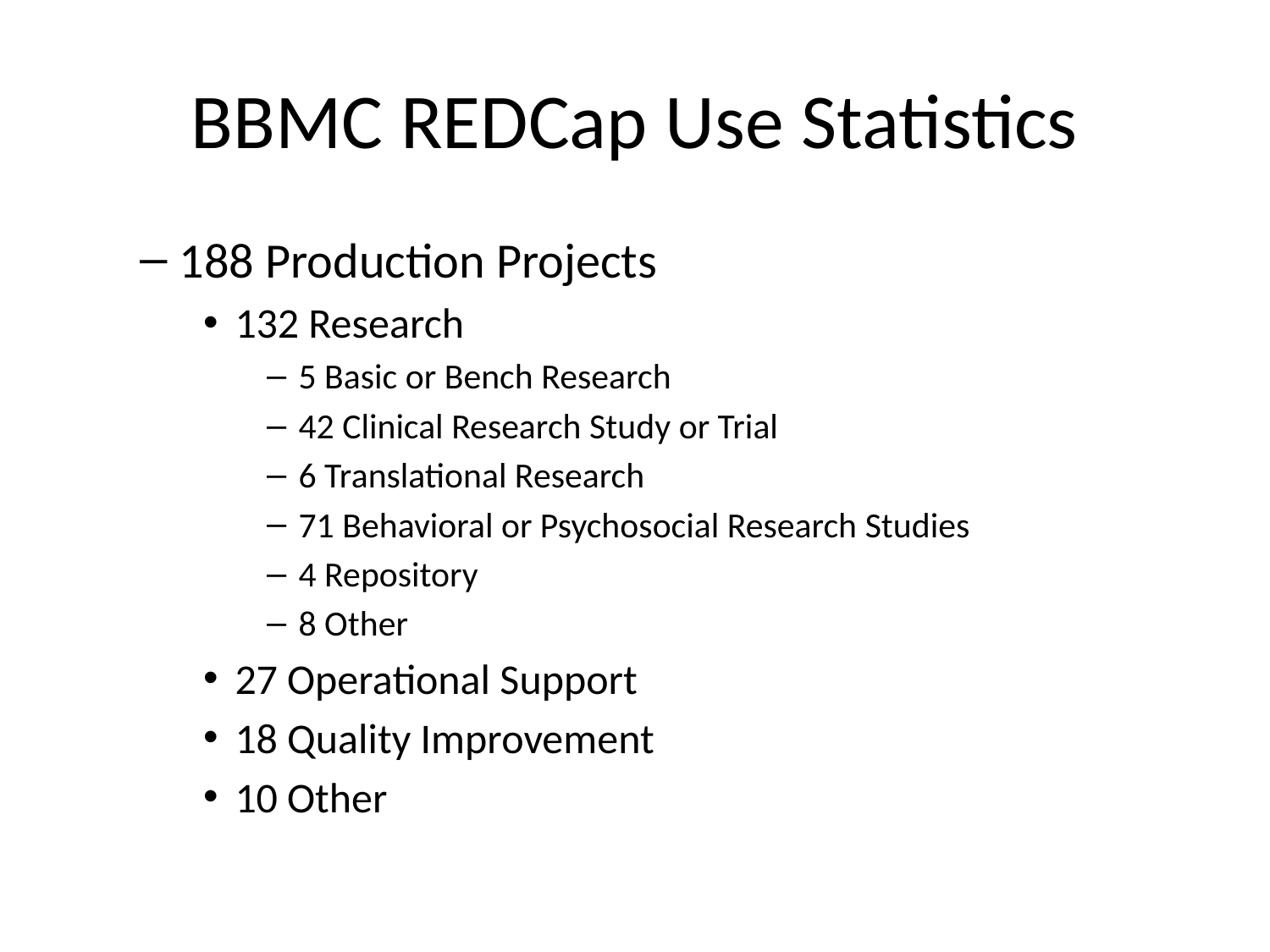

# BBMC REDCap Use Statistics
188 Production Projects
132 Research
5 Basic or Bench Research
42 Clinical Research Study or Trial
6 Translational Research
71 Behavioral or Psychosocial Research Studies
4 Repository
8 Other
27 Operational Support
18 Quality Improvement
10 Other